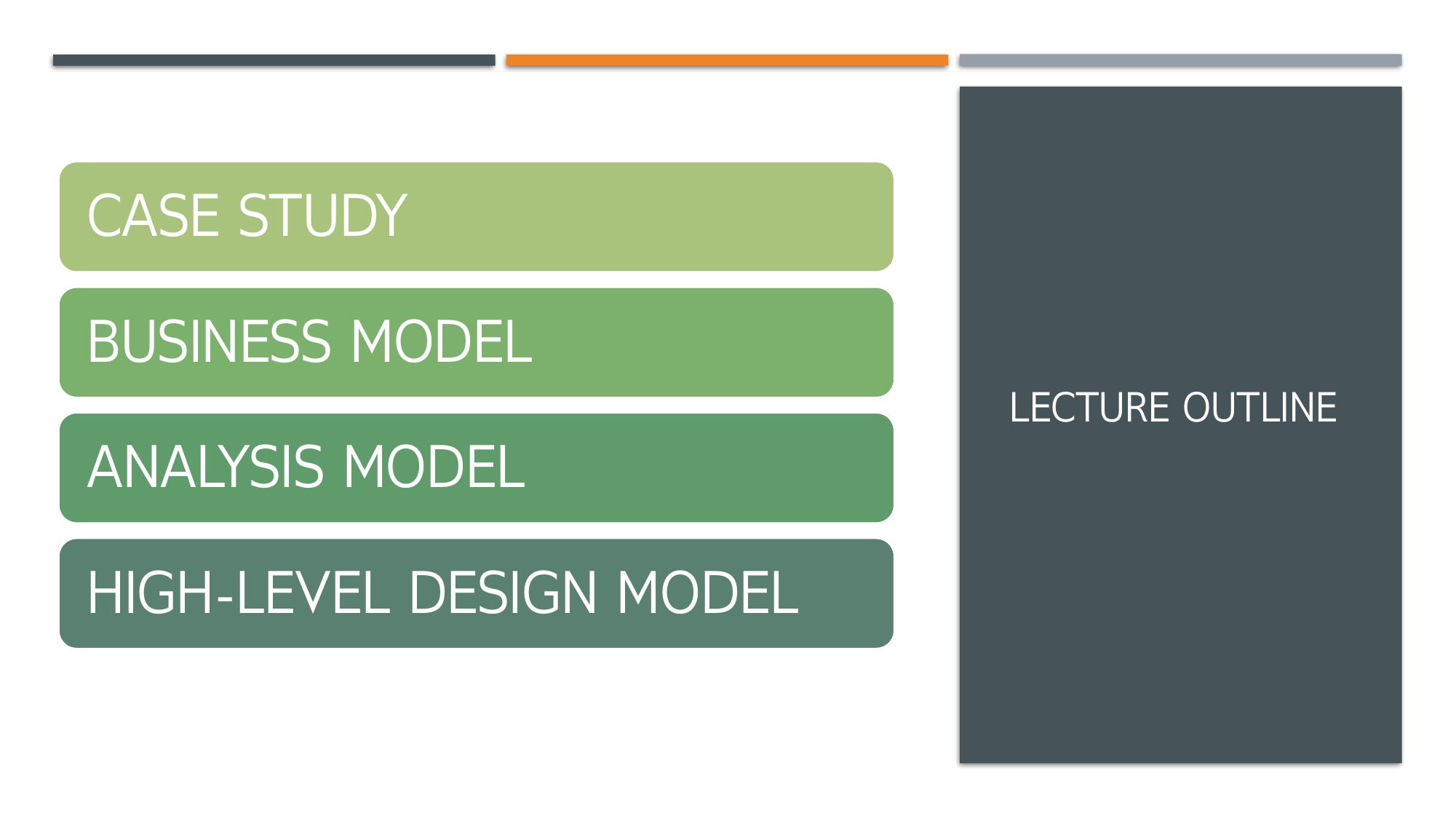

CASE STUDY
BUSINESS MODEL
ANALYSIS MODEL
HIGH-LEVEL DESIGN MODEL
# Lecture OUTLINE
3